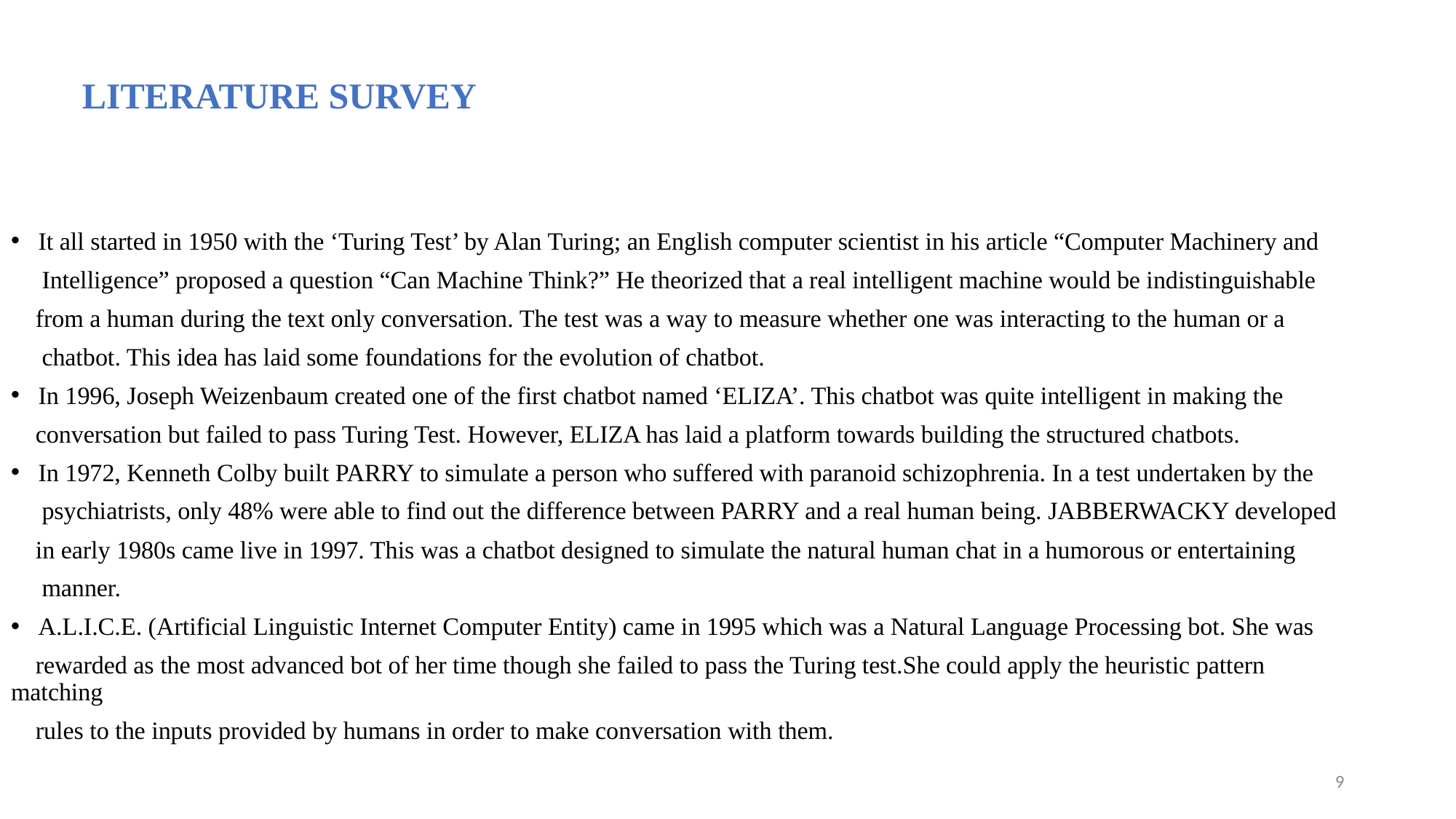

# LITERATURE SURVEY

It all started in 1950 with the ‘Turing Test’ by Alan Turing; an English computer scientist in his article “Computer Machinery and
     Intelligence” proposed a question “Can Machine Think?” He theorized that a real intelligent machine would be indistinguishable
    from a human during the text only conversation. The test was a way to measure whether one was interacting to the human or a
     chatbot. This idea has laid some foundations for the evolution of chatbot.
In 1996, Joseph Weizenbaum created one of the first chatbot named ‘ELIZA’. This chatbot was quite intelligent in making the
    conversation but failed to pass Turing Test. However, ELIZA has laid a platform towards building the structured chatbots.
In 1972, Kenneth Colby built PARRY to simulate a person who suffered with paranoid schizophrenia. In a test undertaken by the
     psychiatrists, only 48% were able to find out the difference between PARRY and a real human being. JABBERWACKY developed
    in early 1980s came live in 1997. This was a chatbot designed to simulate the natural human chat in a humorous or entertaining
     manner.
A.L.I.C.E. (Artificial Linguistic Internet Computer Entity) came in 1995 which was a Natural Language Processing bot. She was
    rewarded as the most advanced bot of her time though she failed to pass the Turing test.She could apply the heuristic pattern matching
    rules to the inputs provided by humans in order to make conversation with them.
9